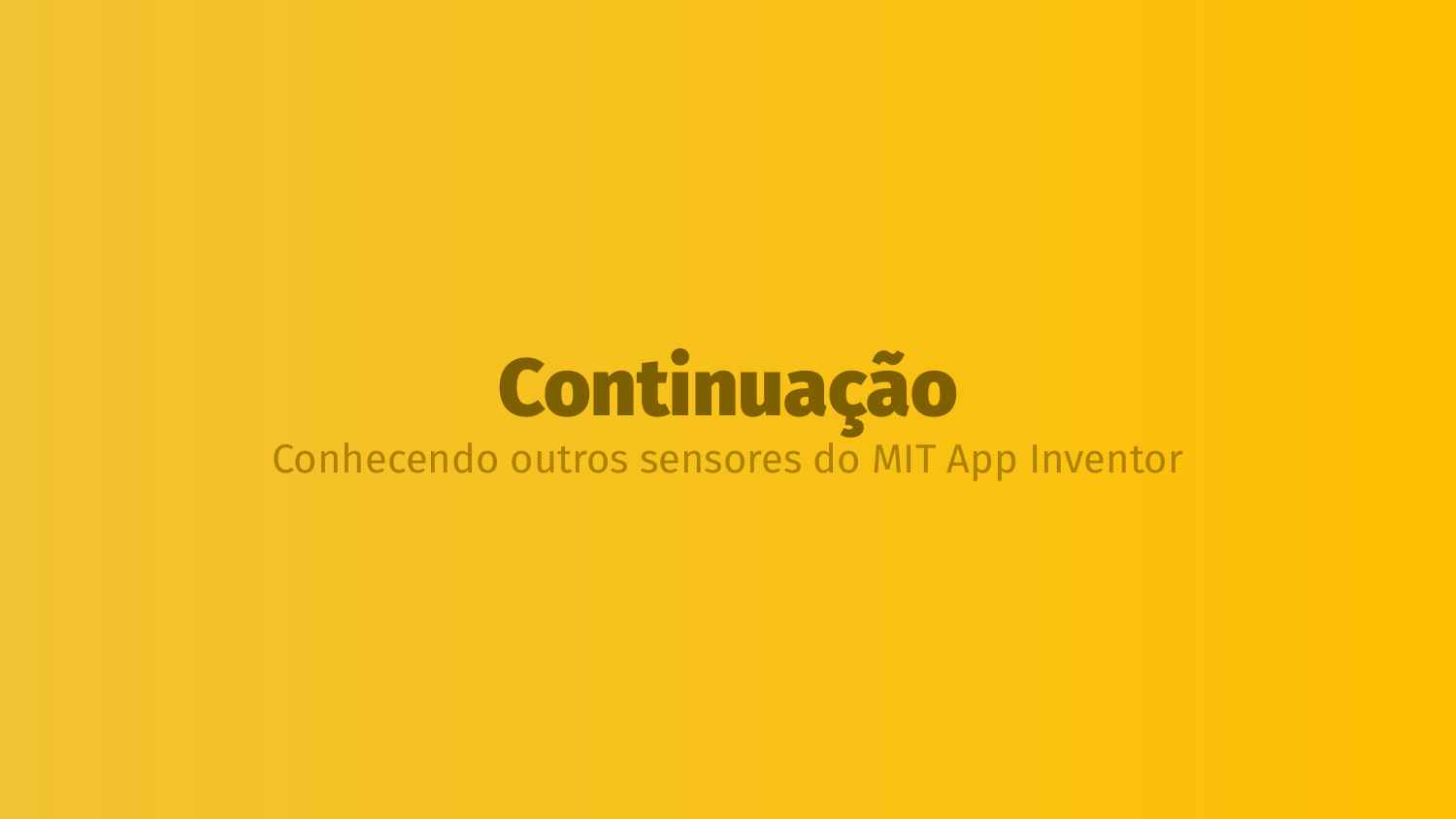

# Continuação
Conhecendo outros sensores do MIT App Inventor